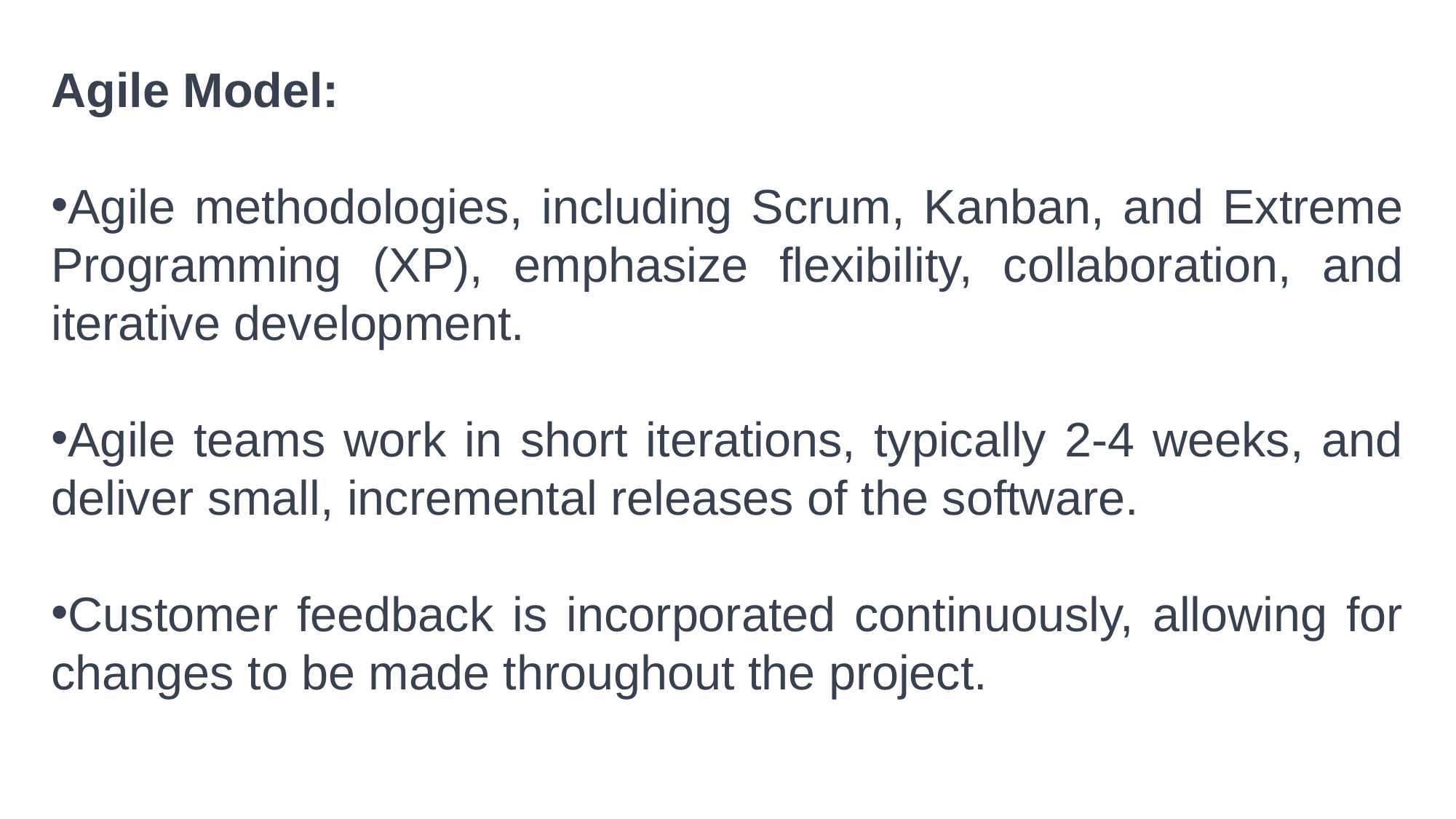

Agile Model:

Agile methodologies, including Scrum, Kanban, and Extreme Programming (XP), emphasize flexibility, collaboration, and iterative development.

Agile teams work in short iterations, typically 2-4 weeks, and deliver small, incremental releases of the software.

Customer feedback is incorporated continuously, allowing for changes to be made throughout the project.